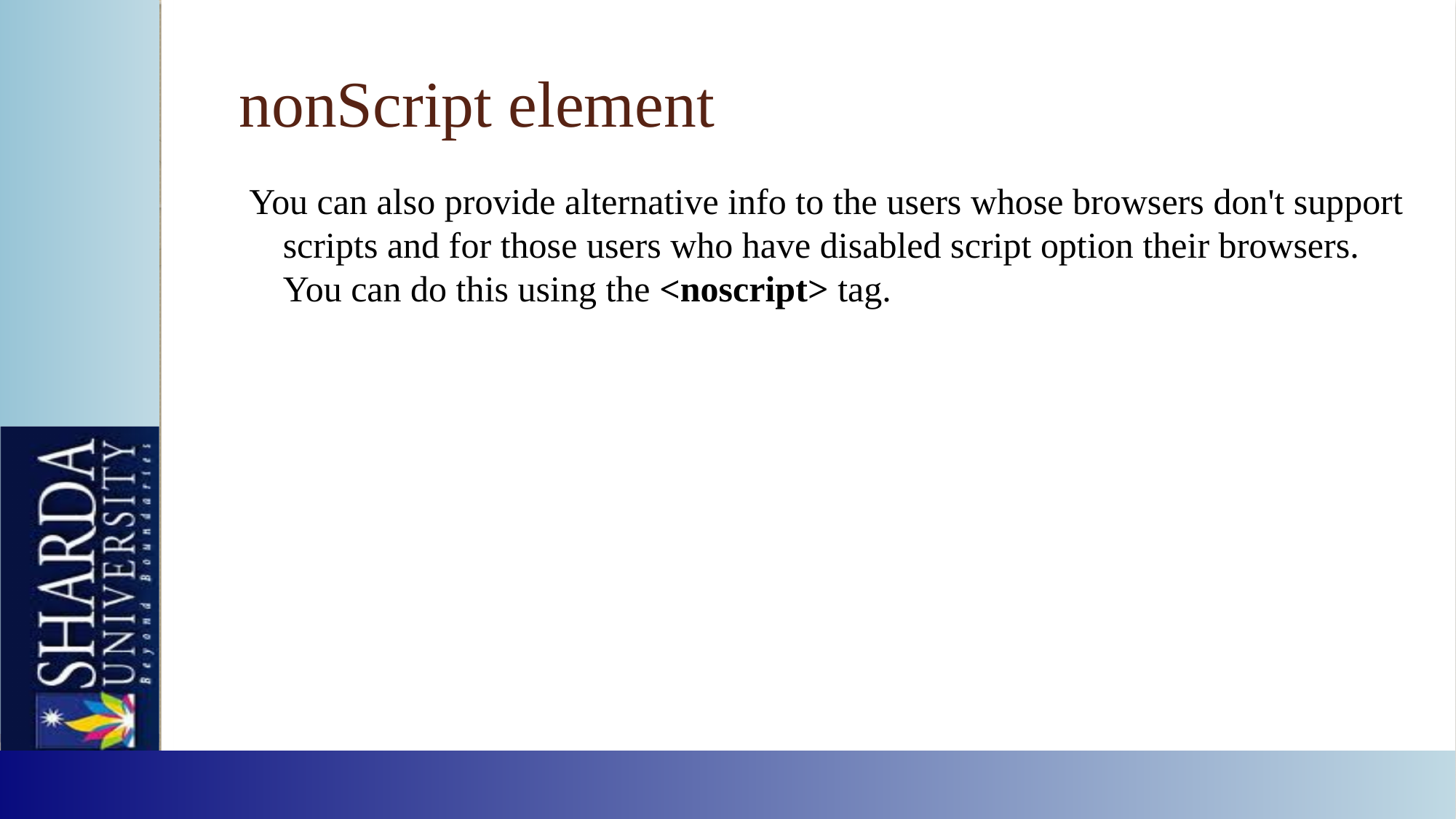

# nonScript element
You can also provide alternative info to the users whose browsers don't support scripts and for those users who have disabled script option their browsers. You can do this using the <noscript> tag.